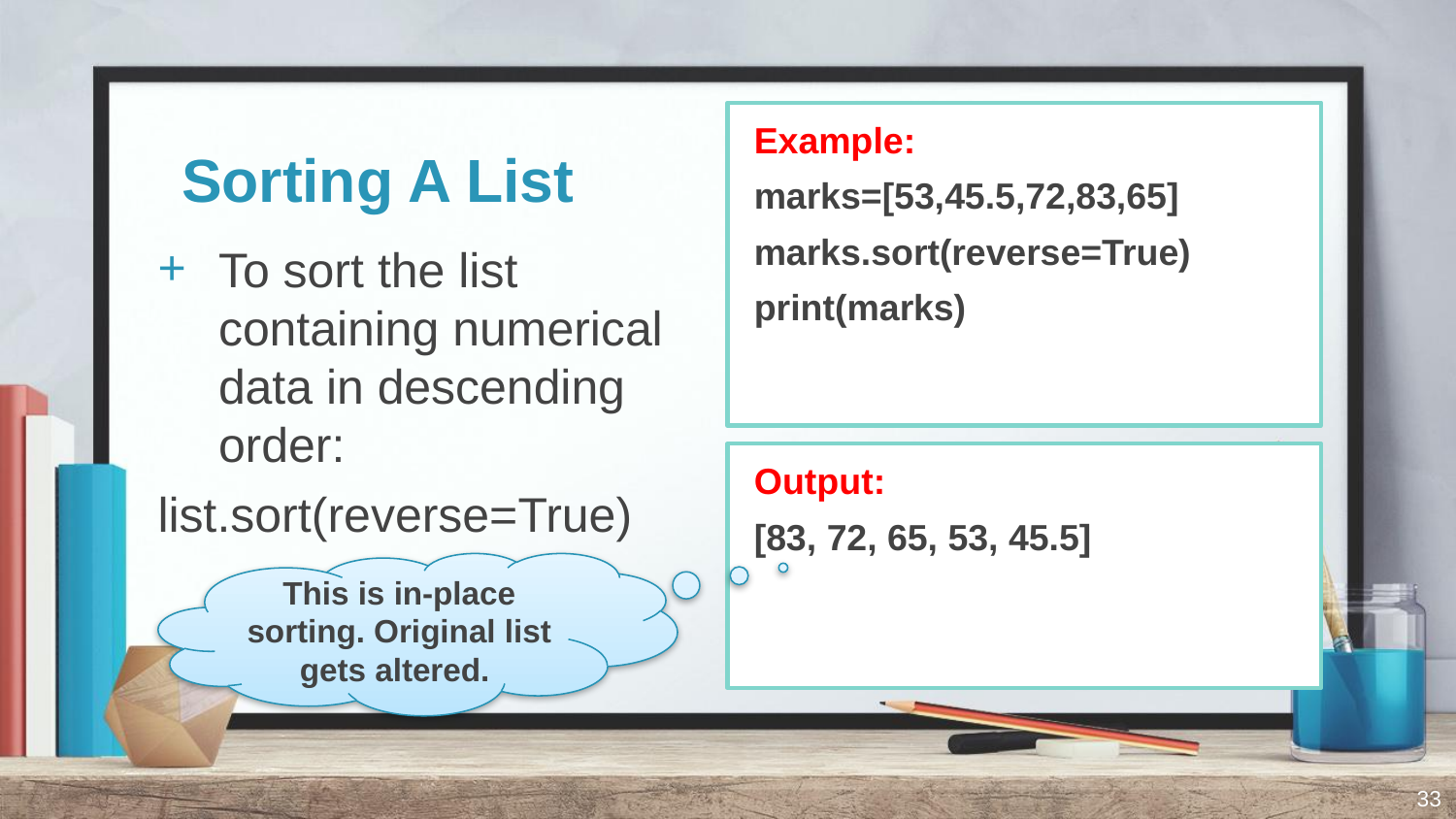

Example:
marks=[53,45.5,72,83,65]
marks.sort(reverse=True)
print(marks)
# Sorting A List
To sort the list containing numerical data in descending order:
list.sort(reverse=True)
Output:
[83, 72, 65, 53, 45.5]

This is in-place sorting. Original list gets altered.
33